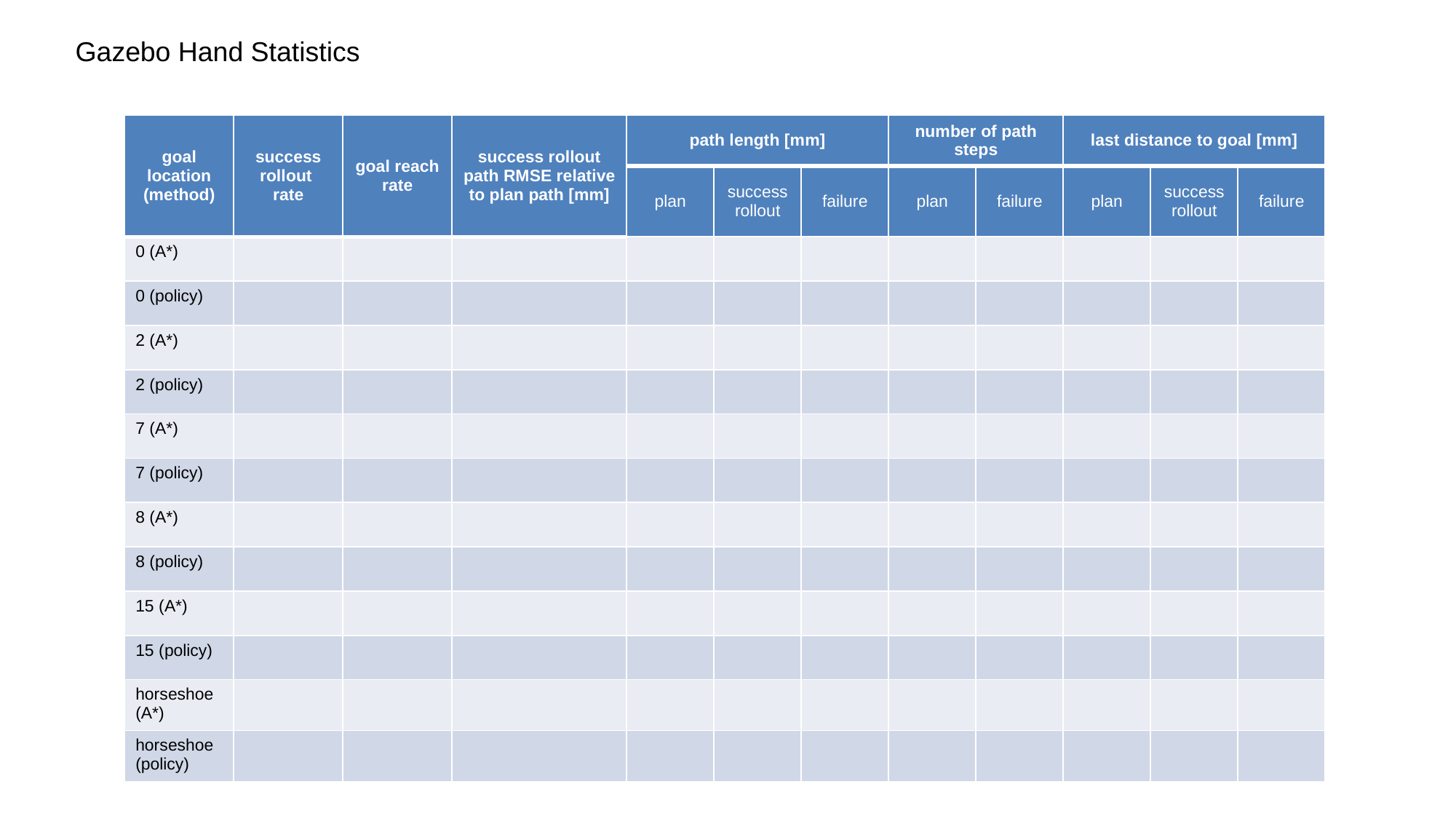

Gazebo Hand Statistics
| goal location (method) | success rollout rate | goal reach rate | success rollout path RMSE relative to plan path [mm] | path length [mm] |  |  | number of path steps |  | last distance to goal [mm] |  |  |
| --- | --- | --- | --- | --- | --- | --- | --- | --- | --- | --- | --- |
|  |  |  |  | plan | success rollout | failure | plan | failure | plan | success rollout | failure |
| 0 (A\*) |  |  |  |  |  |  |  |  |  |  |  |
| 0 (policy) |  |  |  |  |  |  |  |  |  |  |  |
| 2 (A\*) |  |  |  |  |  |  |  |  |  |  |  |
| 2 (policy) |  |  |  |  |  |  |  |  |  |  |  |
| 7 (A\*) |  |  |  |  |  |  |  |  |  |  |  |
| 7 (policy) |  |  |  |  |  |  |  |  |  |  |  |
| 8 (A\*) |  |  |  |  |  |  |  |  |  |  |  |
| 8 (policy) |  |  |  |  |  |  |  |  |  |  |  |
| 15 (A\*) |  |  |  |  |  |  |  |  |  |  |  |
| 15 (policy) |  |  |  |  |  |  |  |  |  |  |  |
| horseshoe (A\*) |  |  |  |  |  |  |  |  |  |  |  |
| horseshoe (policy) |  |  |  |  |  |  |  |  |  |  |  |